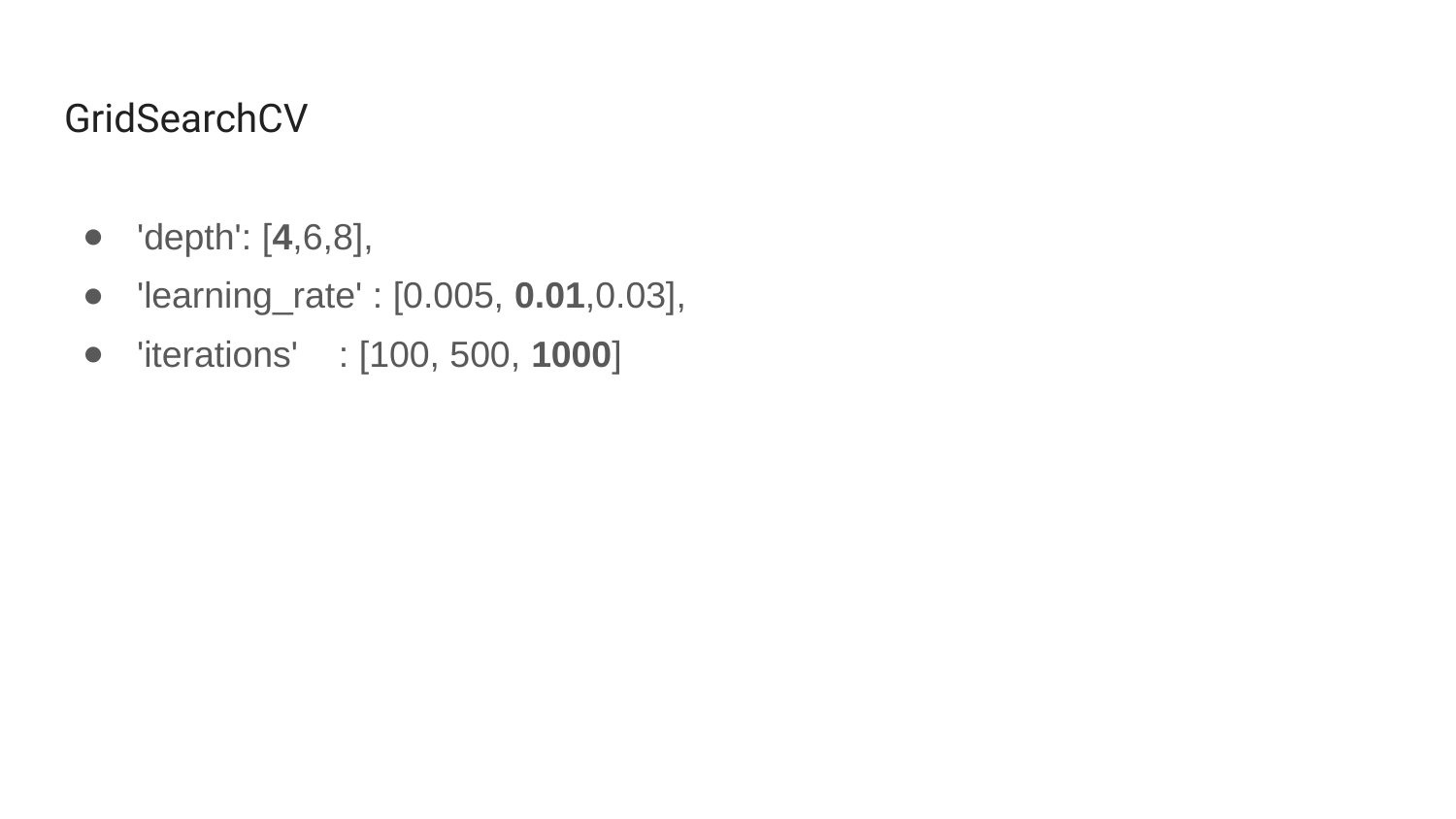

# GridSearchCV
'depth': [4,6,8],
'learning_rate' : [0.005, 0.01,0.03],
'iterations'    : [100, 500, 1000]